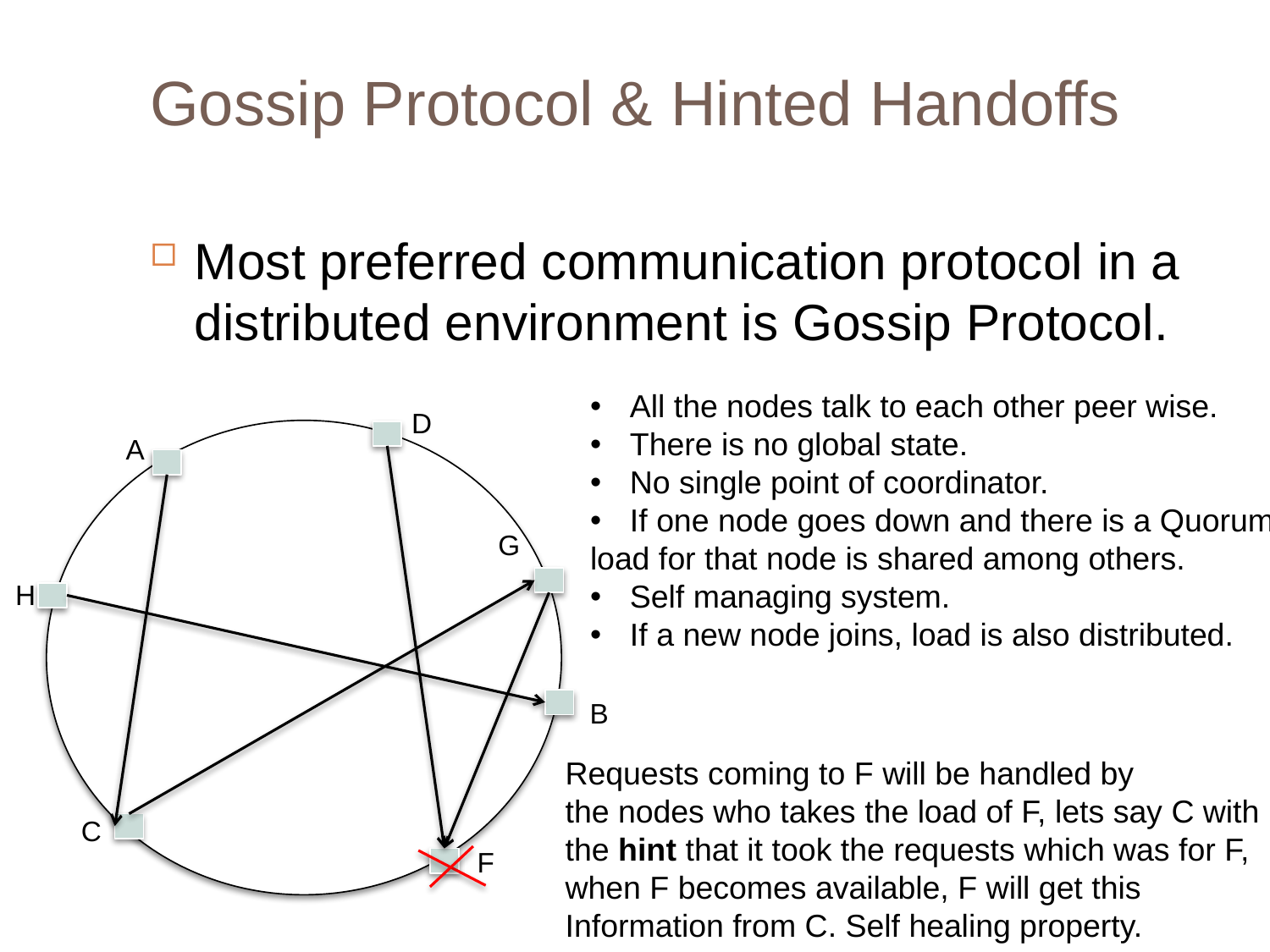

Gossip Protocol & Hinted Handoffs
Most preferred communication protocol in a distributed environment is Gossip Protocol.

All the nodes talk to each other peer wise.
There is no global state.
No single point of coordinator.
If one node goes down and there is a Quorum
load for that node is shared among others.
Self managing system.
If a new node joins, load is also distributed.

D

A

G

H

B
Requests coming to F will be handled by
the nodes who takes the load of F, lets say C with
the hint that it took the requests which was for F,
when F becomes available, F will get this
Information from C. Self healing property.
C

F